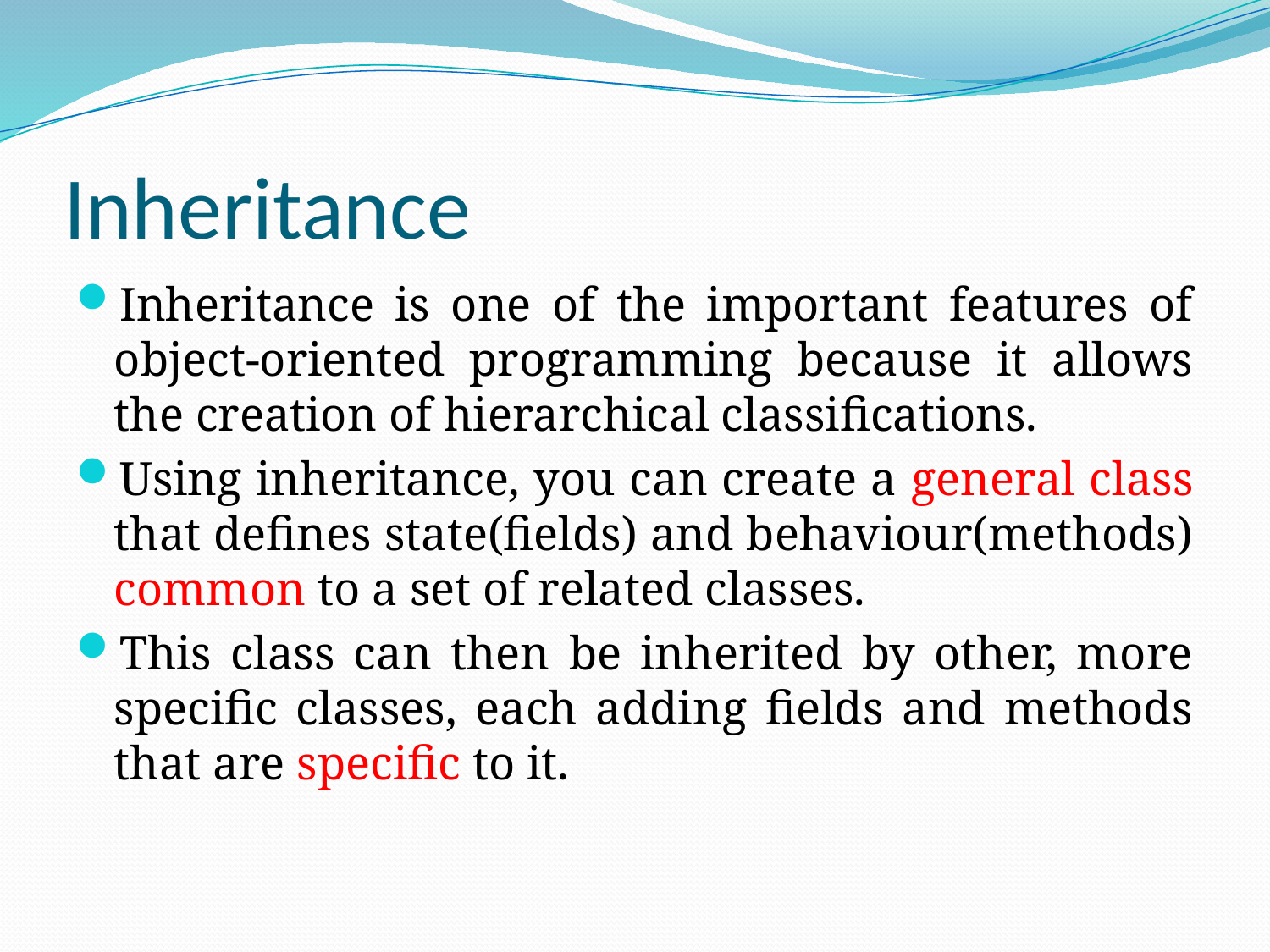

# Inheritance
Inheritance is one of the important features of object-oriented programming because it allows the creation of hierarchical classifications.
Using inheritance, you can create a general class that defines state(fields) and behaviour(methods) common to a set of related classes.
This class can then be inherited by other, more specific classes, each adding fields and methods that are specific to it.